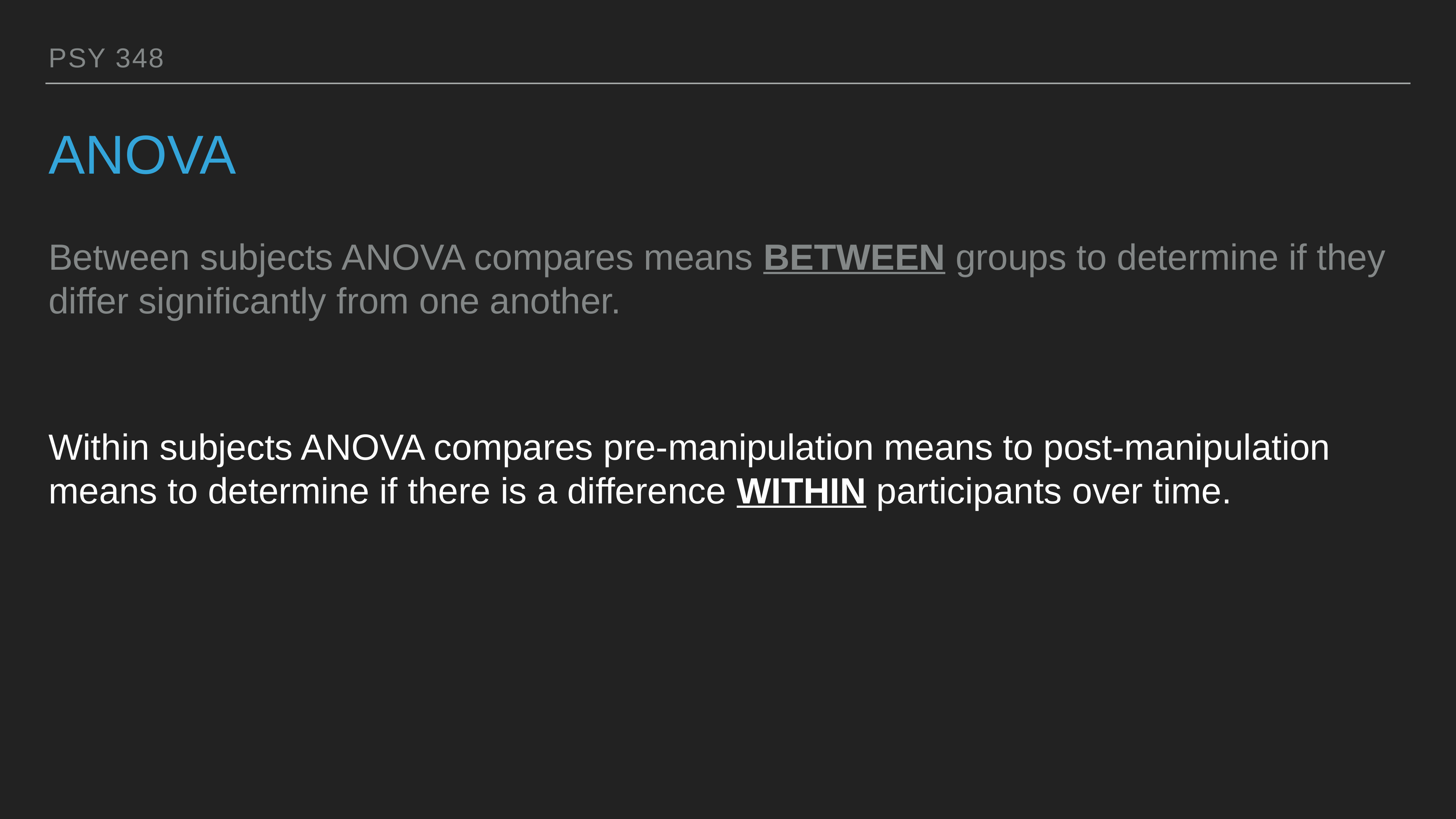

PSY 348
# AnOVA
Between subjects ANOVA compares means BETWEEN groups to determine if they differ significantly from one another.

Within subjects ANOVA compares pre-manipulation means to post-manipulation means to determine if there is a difference WITHIN participants over time.